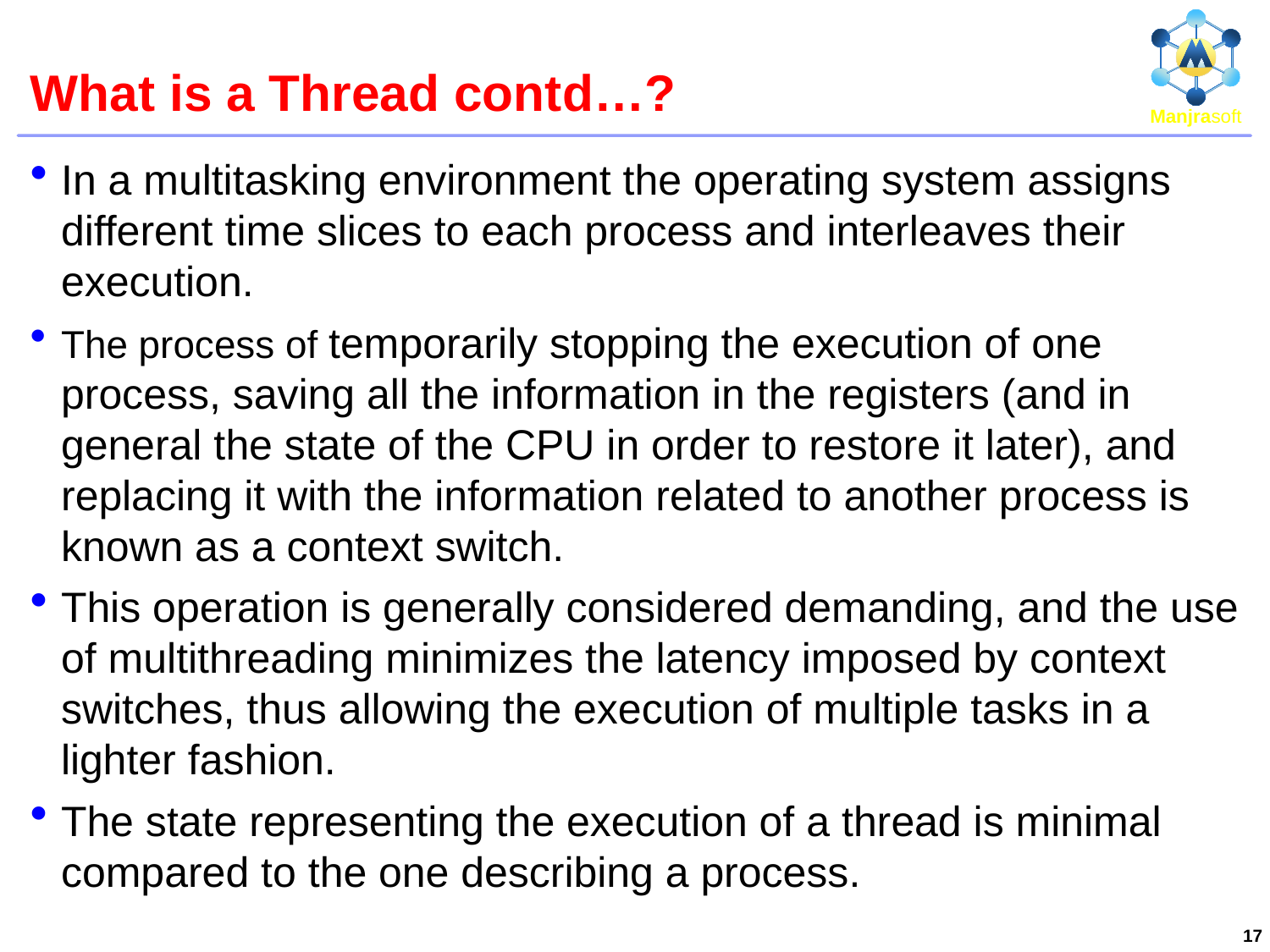

# What is a Thread contd…?
In a multitasking environment the operating system assigns different time slices to each process and interleaves their execution.
The process of temporarily stopping the execution of one process, saving all the information in the registers (and in general the state of the CPU in order to restore it later), and replacing it with the information related to another process is known as a context switch.
This operation is generally considered demanding, and the use of multithreading minimizes the latency imposed by context switches, thus allowing the execution of multiple tasks in a lighter fashion.
The state representing the execution of a thread is minimal compared to the one describing a process.
17